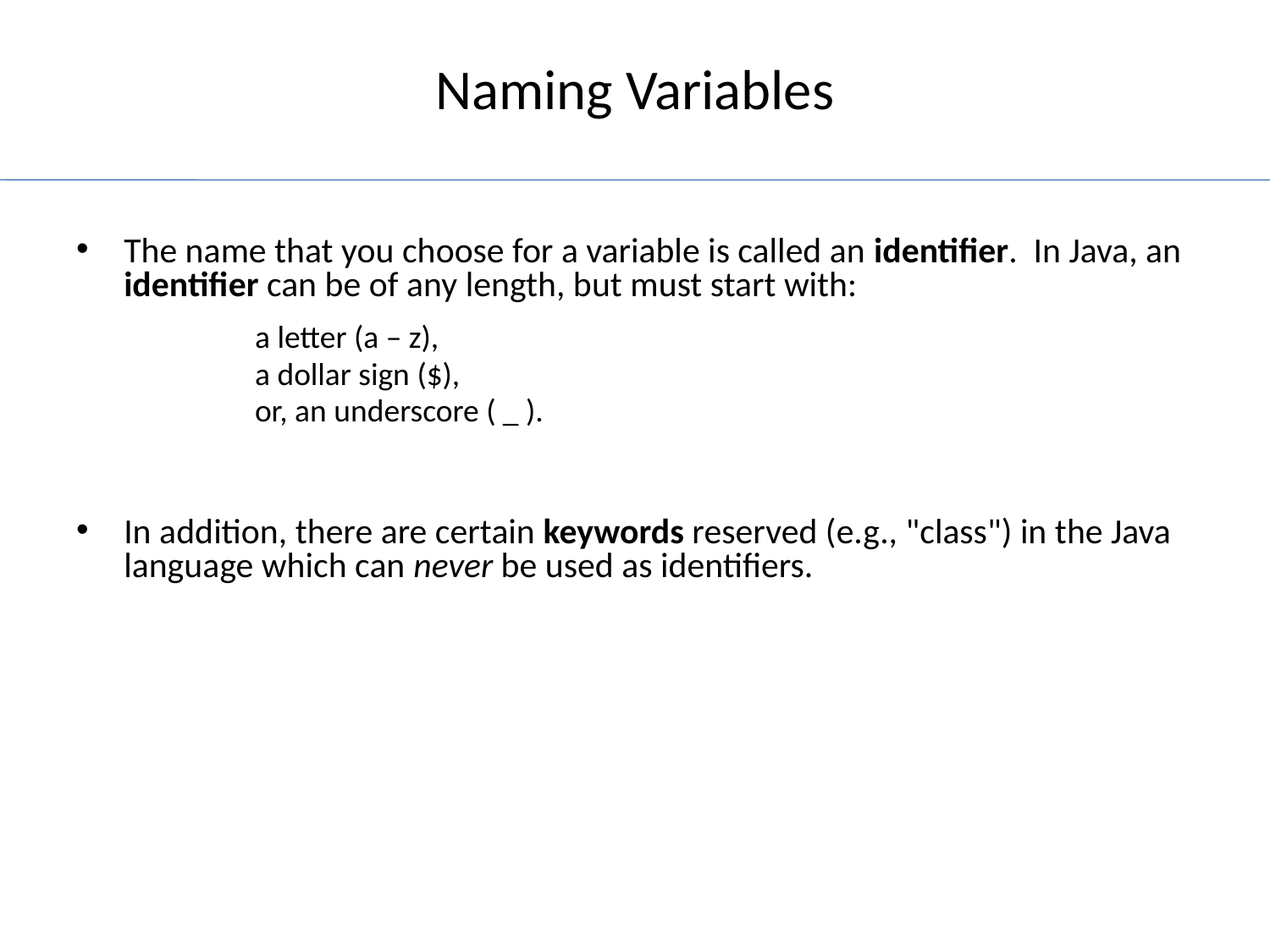

# Naming Variables

The name that you choose for a variable is called an identifier.  In Java, an identifier can be of any length, but must start with:

                a letter (a – z),
                a dollar sign ($),
                or, an underscore ( _ ).

In addition, there are certain keywords reserved (e.g., "class") in the Java language which can never be used as identifiers.